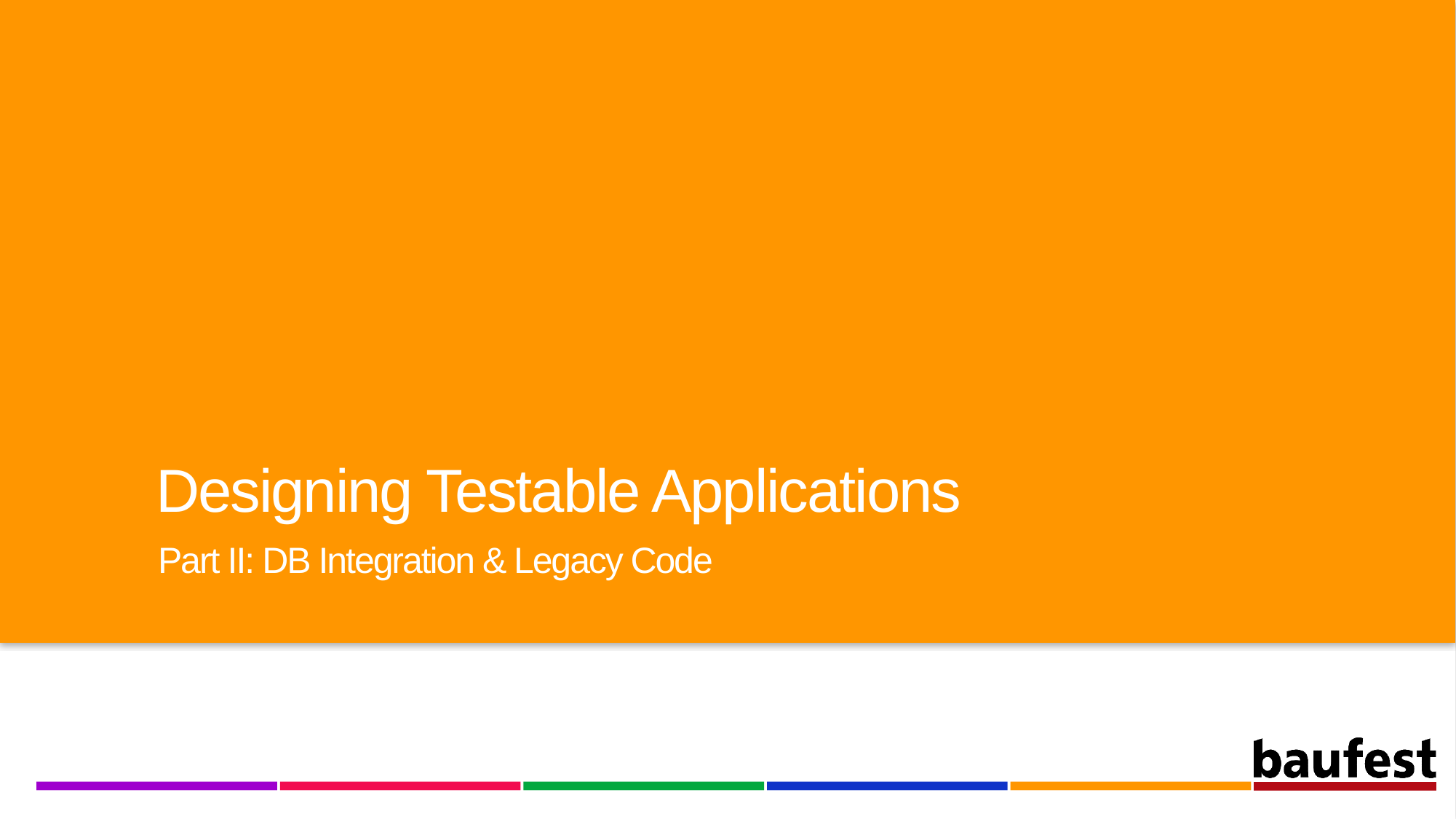

# Designing Testable Applications
Part II: DB Integration & Legacy Code